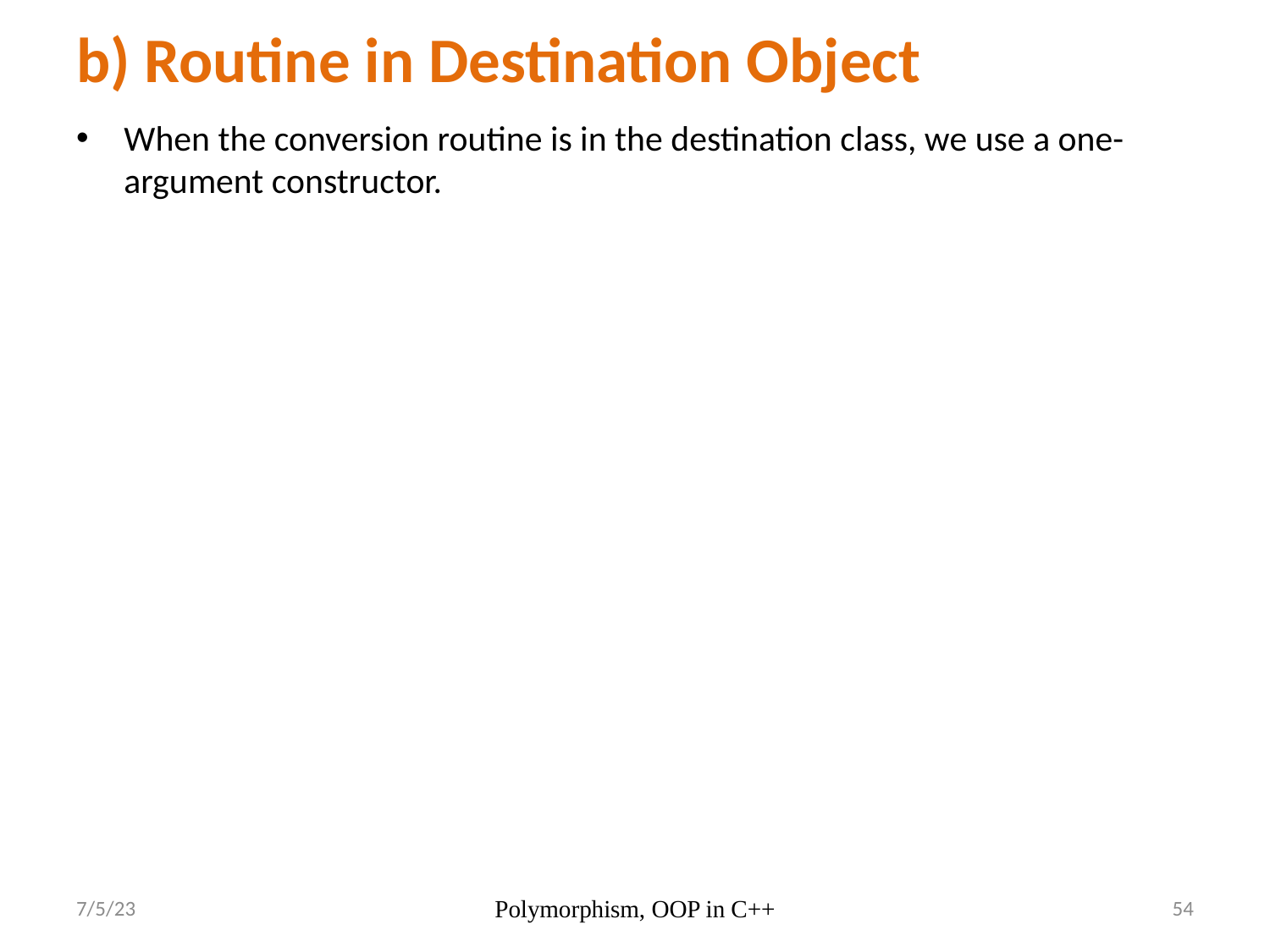

# b) Routine in Destination Object
When the conversion routine is in the destination class, we use a one-argument constructor.

7/5/23
Polymorphism, OOP in C++
54